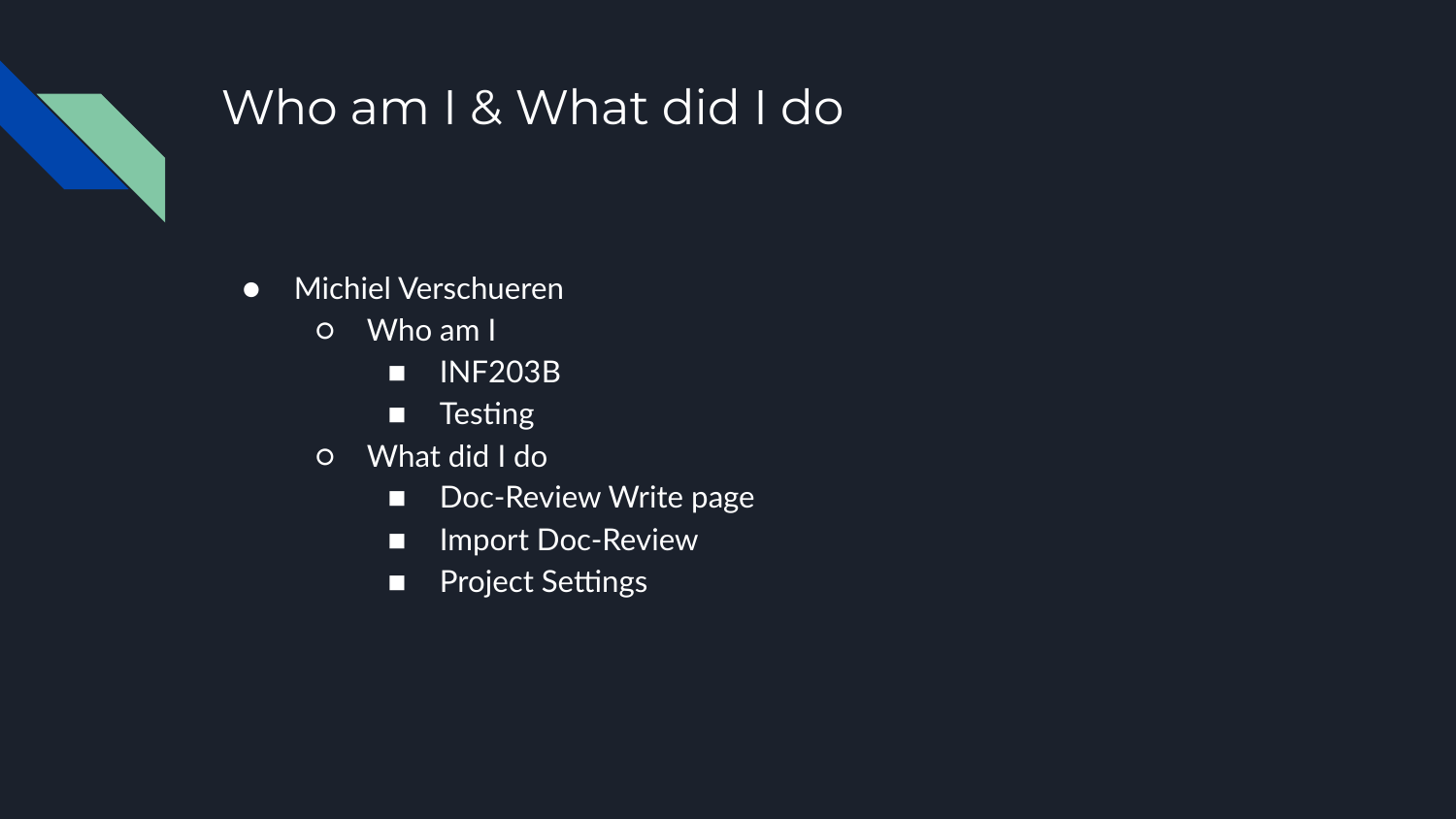

# Who am I & What did I do
Michiel Verschueren
Who am I
INF203B
Testing
What did I do
Doc-Review Write page
Import Doc-Review
Project Settings